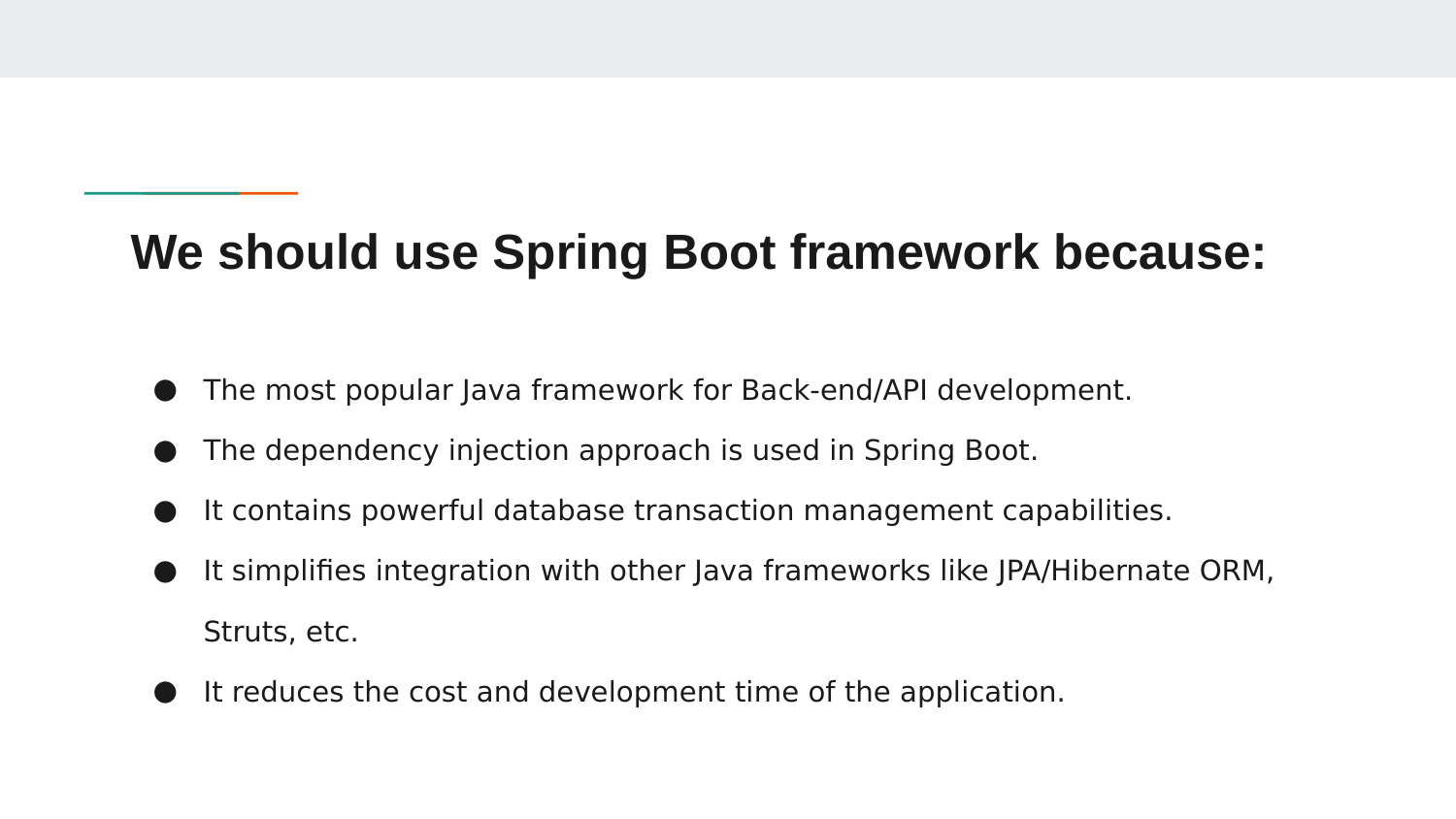

# We should use Spring Boot framework because:
The most popular Java framework for Back-end/API development.
The dependency injection approach is used in Spring Boot.
It contains powerful database transaction management capabilities.
It simplifies integration with other Java frameworks like JPA/Hibernate ORM, Struts, etc.
It reduces the cost and development time of the application.